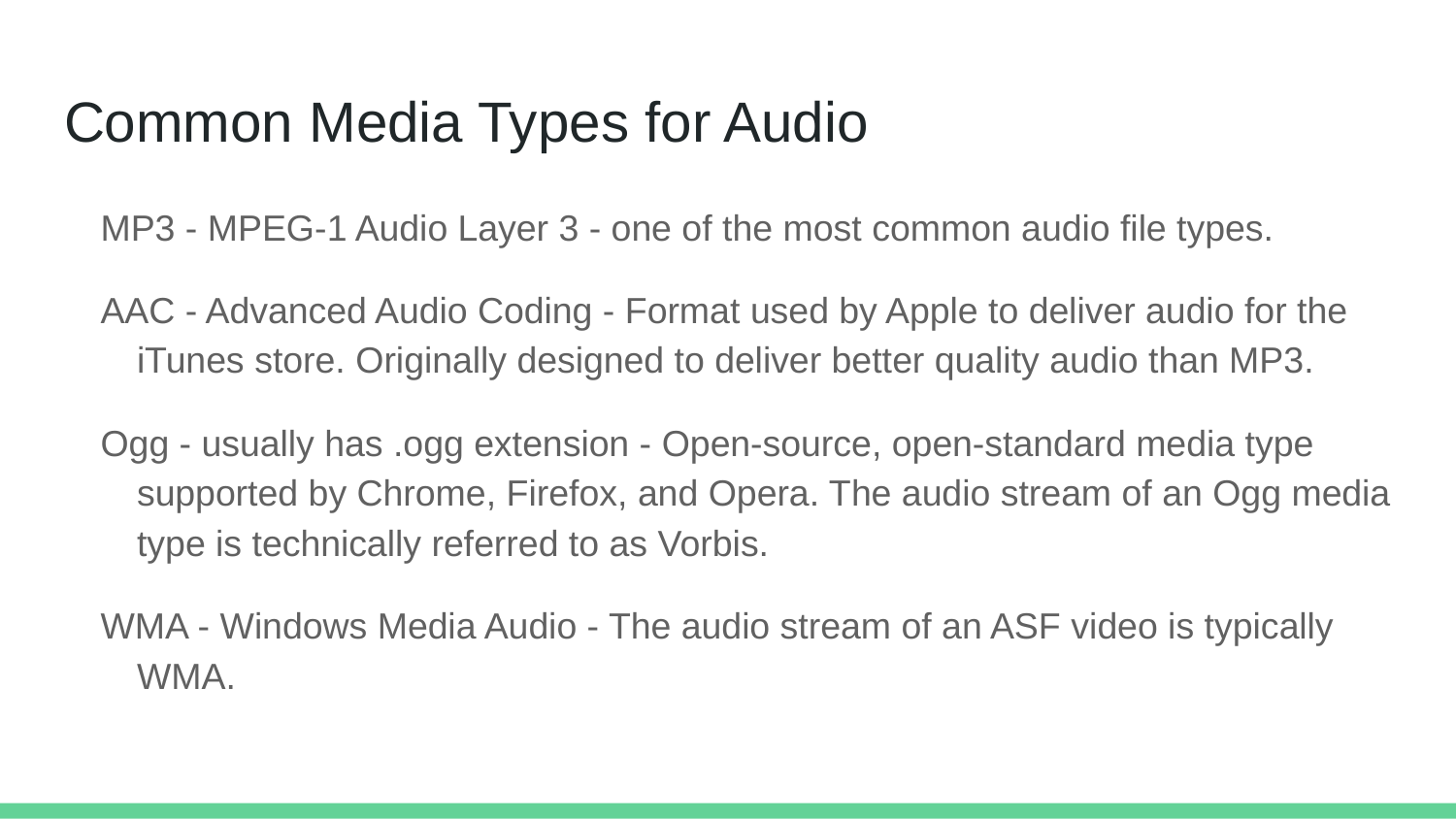

# Common Media Types for Audio
MP3 - MPEG-1 Audio Layer 3 - one of the most common audio file types.
AAC - Advanced Audio Coding - Format used by Apple to deliver audio for the iTunes store. Originally designed to deliver better quality audio than MP3.
Ogg - usually has .ogg extension - Open-source, open-standard media type supported by Chrome, Firefox, and Opera. The audio stream of an Ogg media type is technically referred to as Vorbis.
WMA - Windows Media Audio - The audio stream of an ASF video is typically WMA.